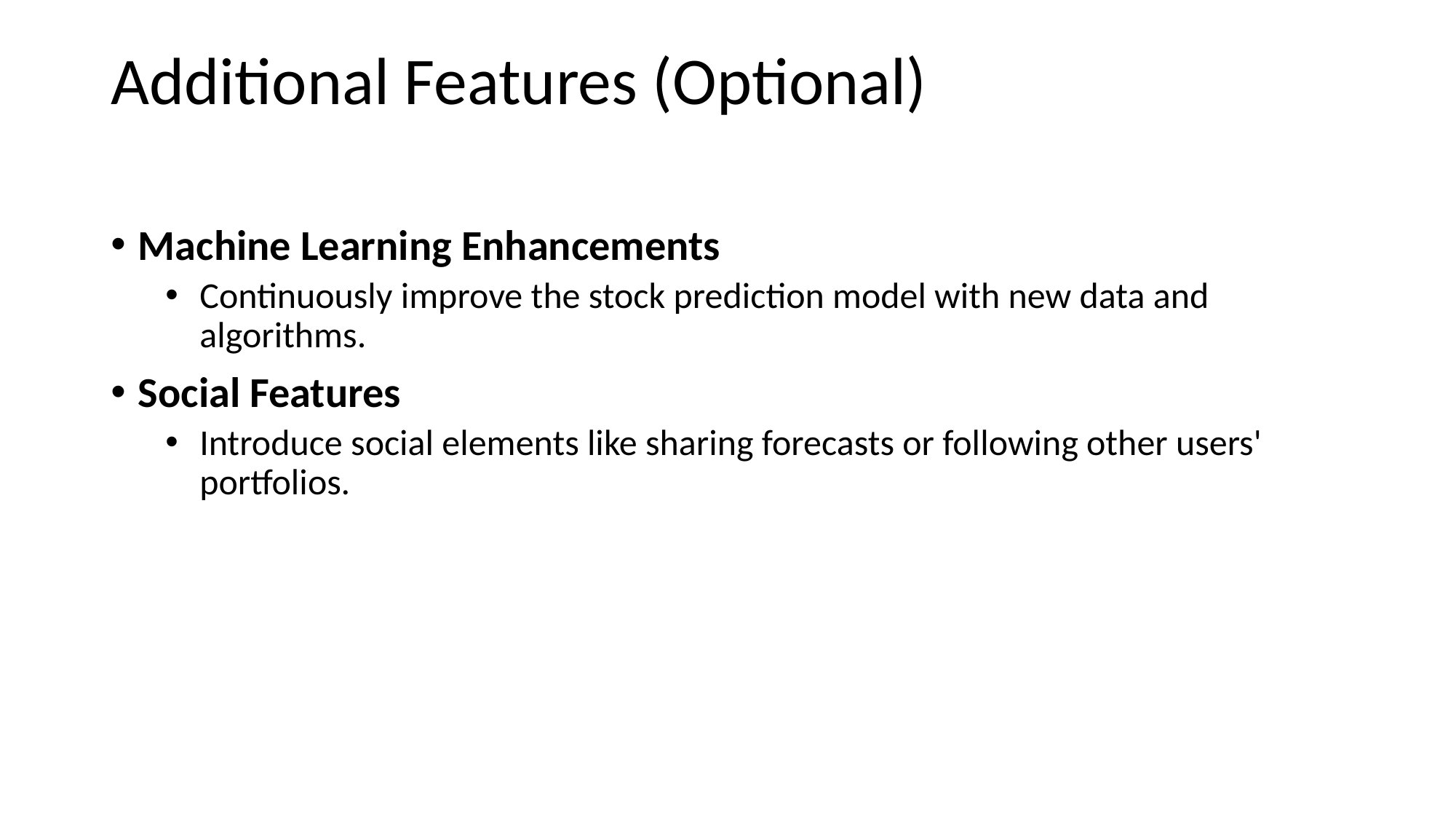

# Additional Features (Optional)
Machine Learning Enhancements
Continuously improve the stock prediction model with new data and algorithms.
Social Features
Introduce social elements like sharing forecasts or following other users' portfolios.